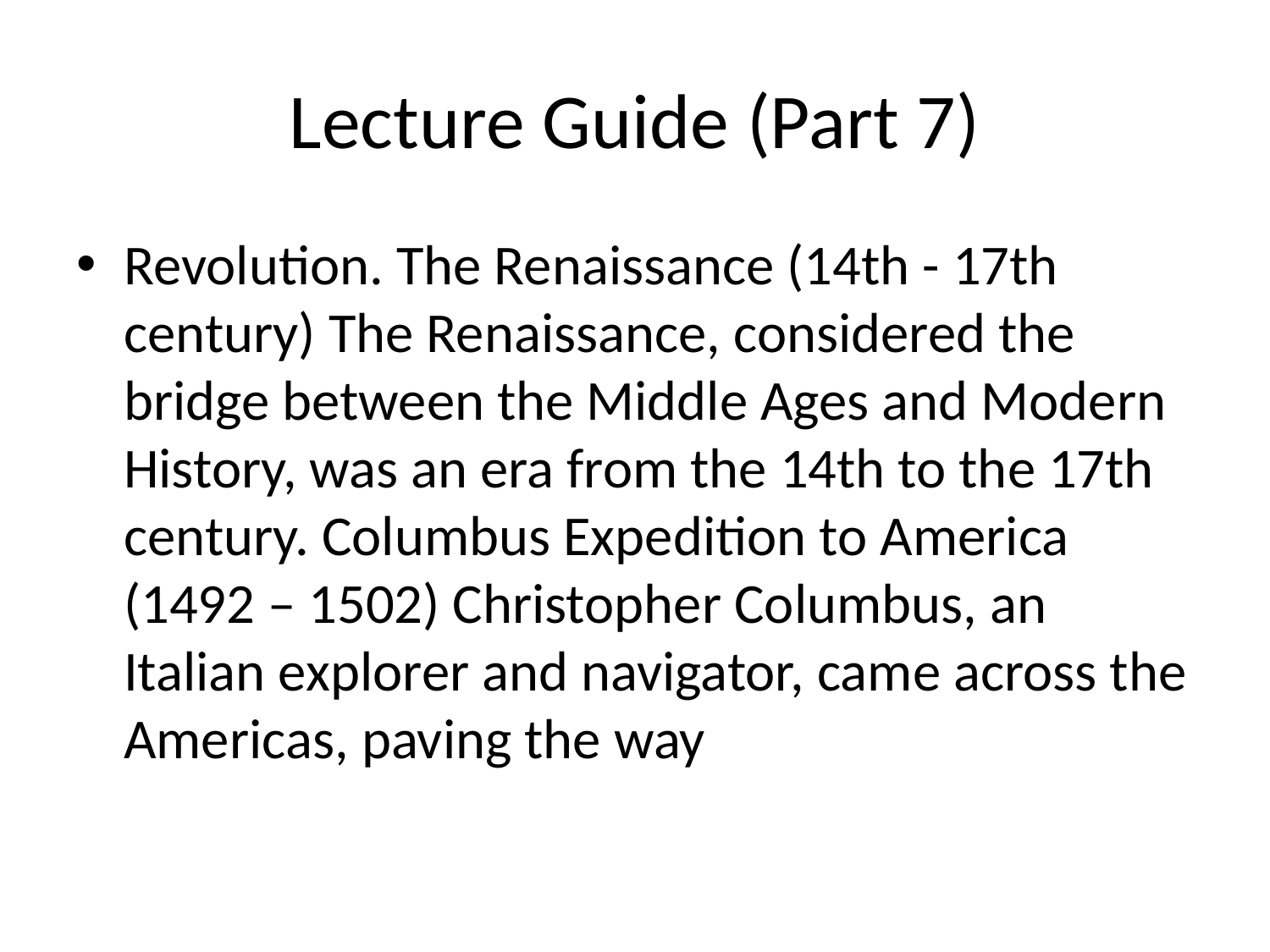

# Lecture Guide (Part 7)
Revolution. The Renaissance (14th - 17th century) The Renaissance, considered the bridge between the Middle Ages and Modern History, was an era from the 14th to the 17th century. Columbus Expedition to America (1492 – 1502) Christopher Columbus, an Italian explorer and navigator, came across the Americas, paving the way